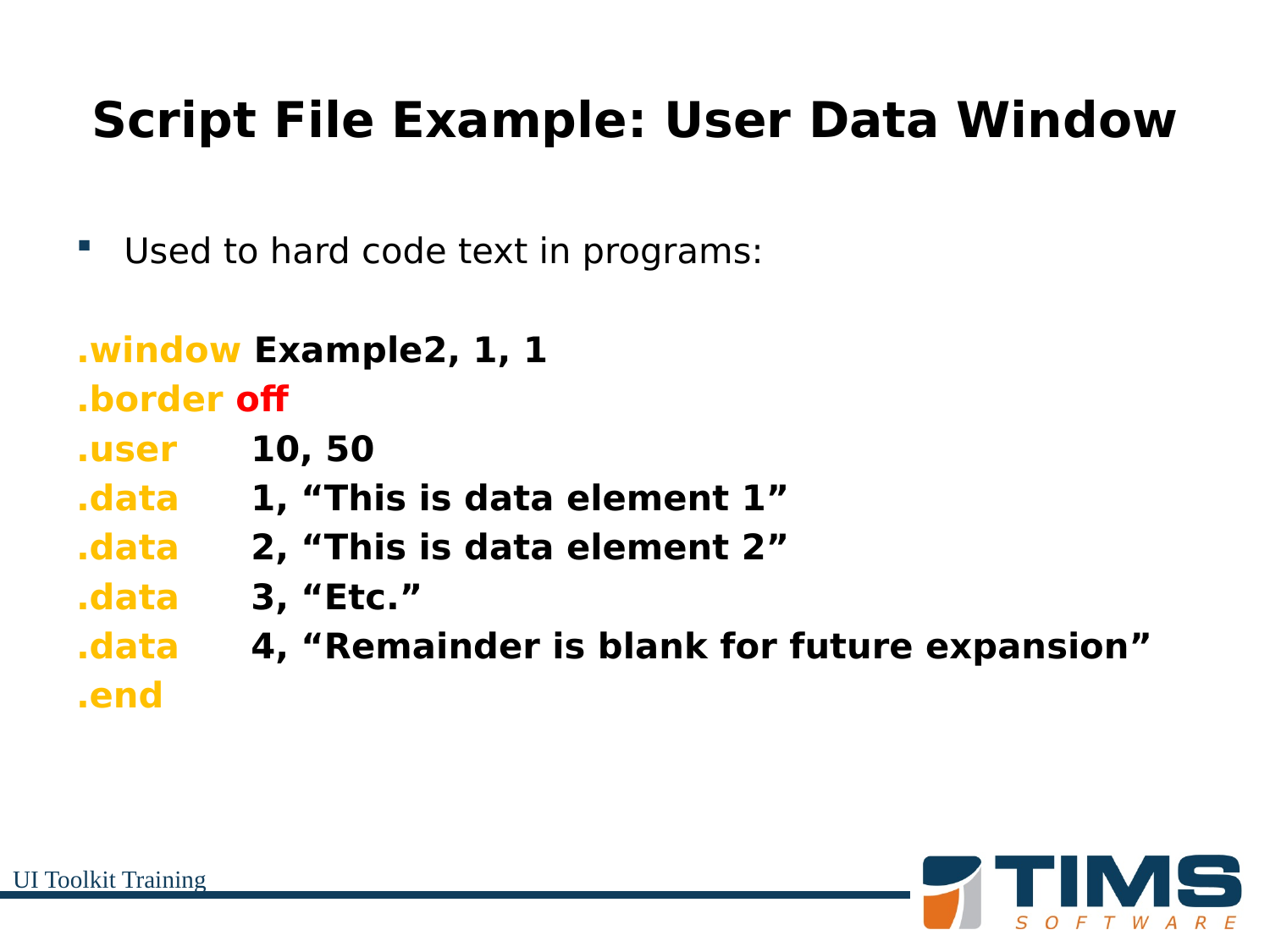

# Script File Example: User Data Window
Used to hard code text in programs:

.window Example2, 1, 1
.border off
.user 	10, 50
.data	1, “This is data element 1”
.data 	2, “This is data element 2”
.data 	3, “Etc.”
.data 	4, “Remainder is blank for future expansion”
.end
UI Toolkit Training